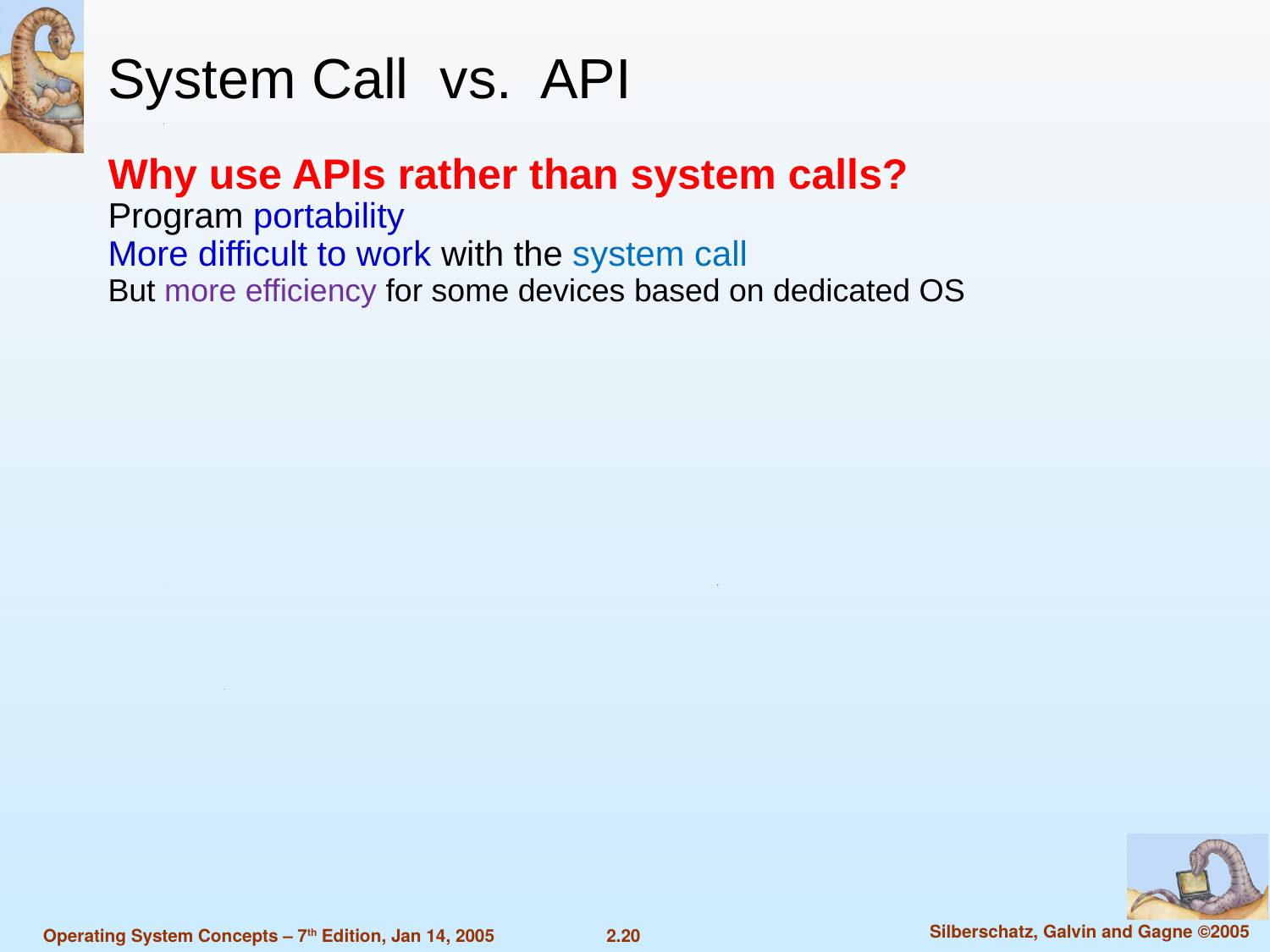

System Call  vs.  API
Why use APIs rather than system calls?
Program portability
More difficult to work with the system call
But more efficiency for some devices based on dedicated OS